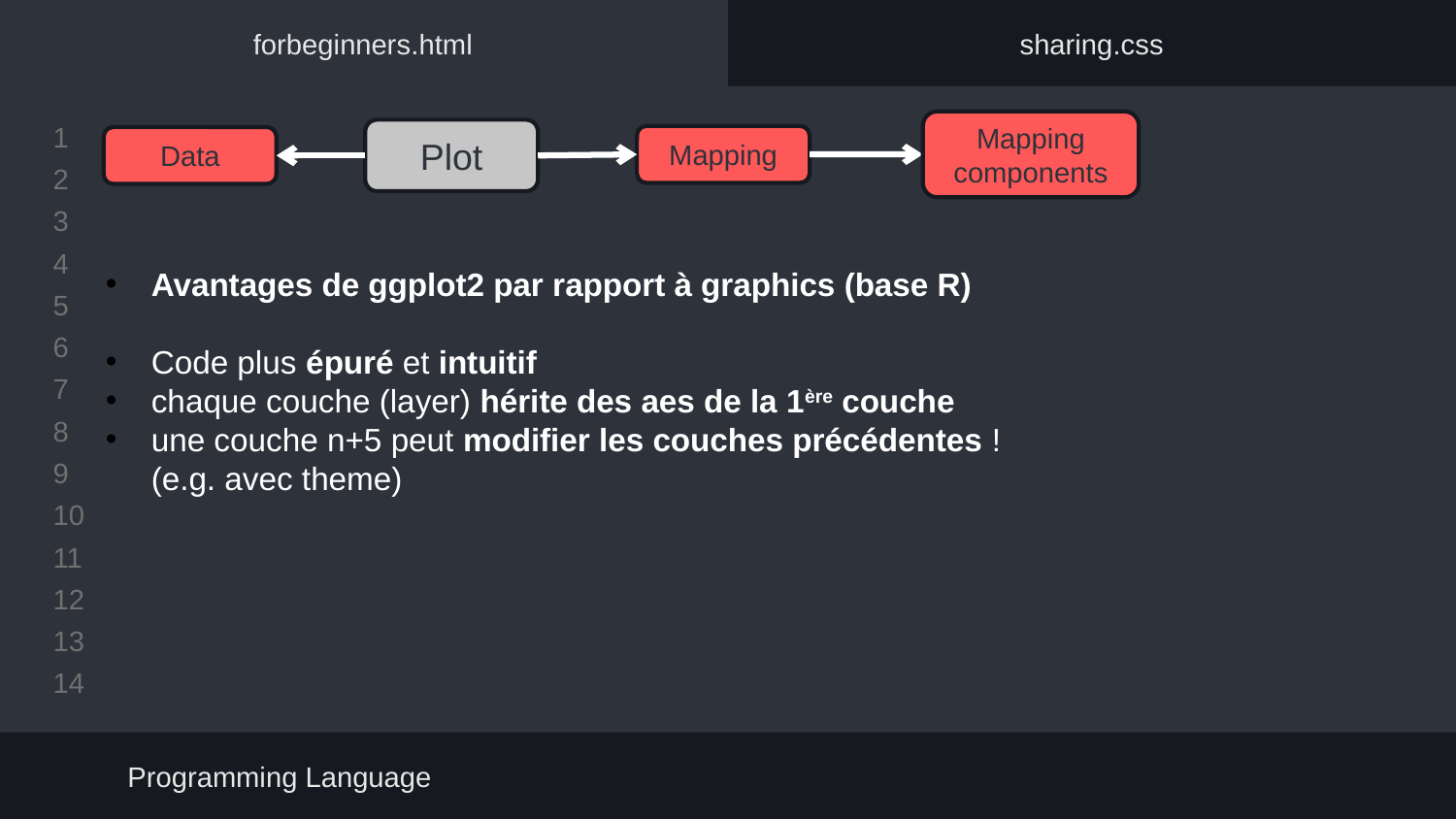

forbeginners.html
sharing.css
Mapping components
Plot
Mapping
Data
Avantages de ggplot2 par rapport à graphics (base R)
Code plus épuré et intuitif
chaque couche (layer) hérite des aes de la 1ère couche
une couche n+5 peut modifier les couches précédentes !
(e.g. avec theme)
Programming Language